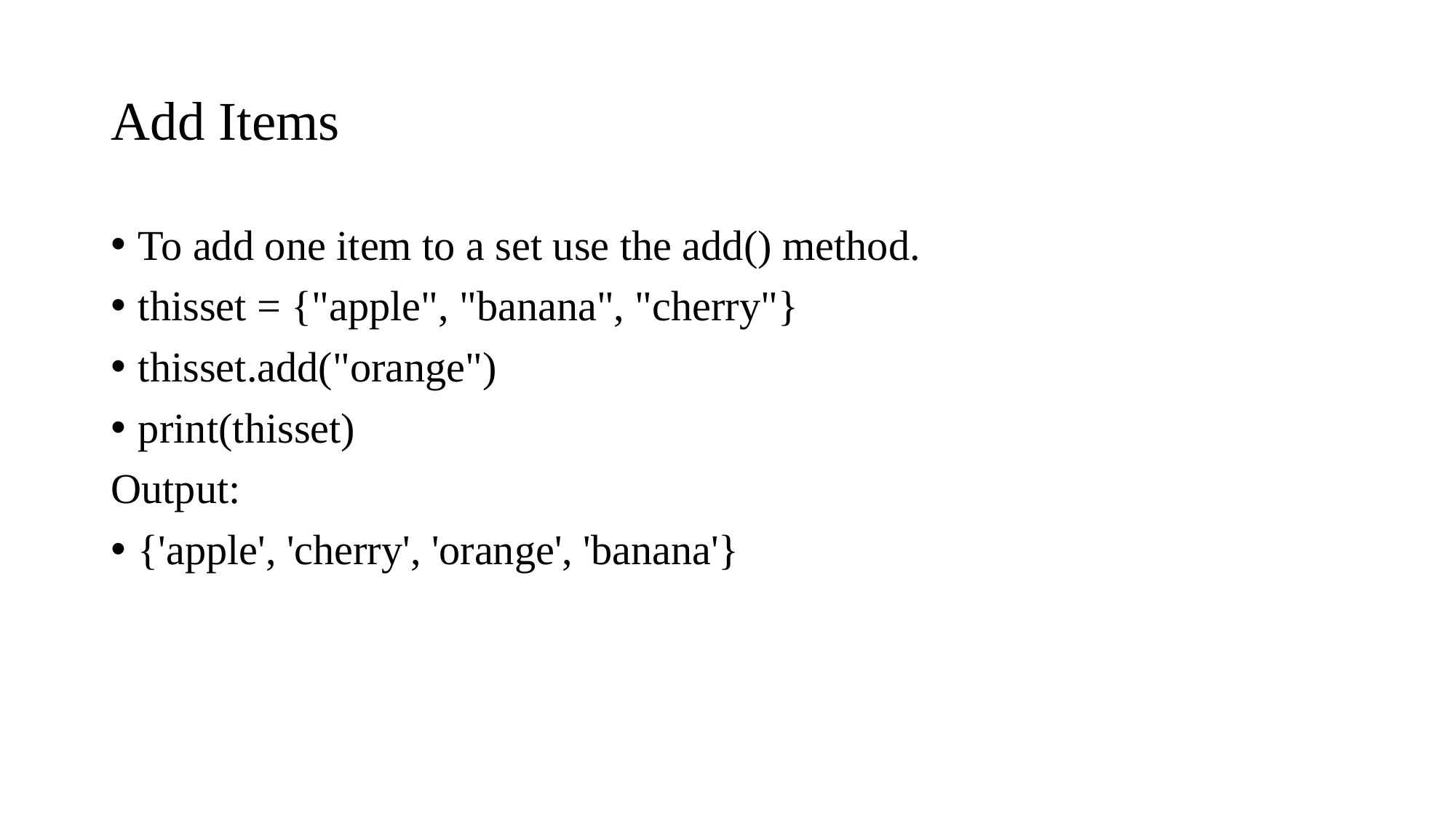

# Add Items
To add one item to a set use the add() method.
thisset = {"apple", "banana", "cherry"}
thisset.add("orange")
print(thisset)
​Output:
{'apple', 'cherry', 'orange', 'banana'}